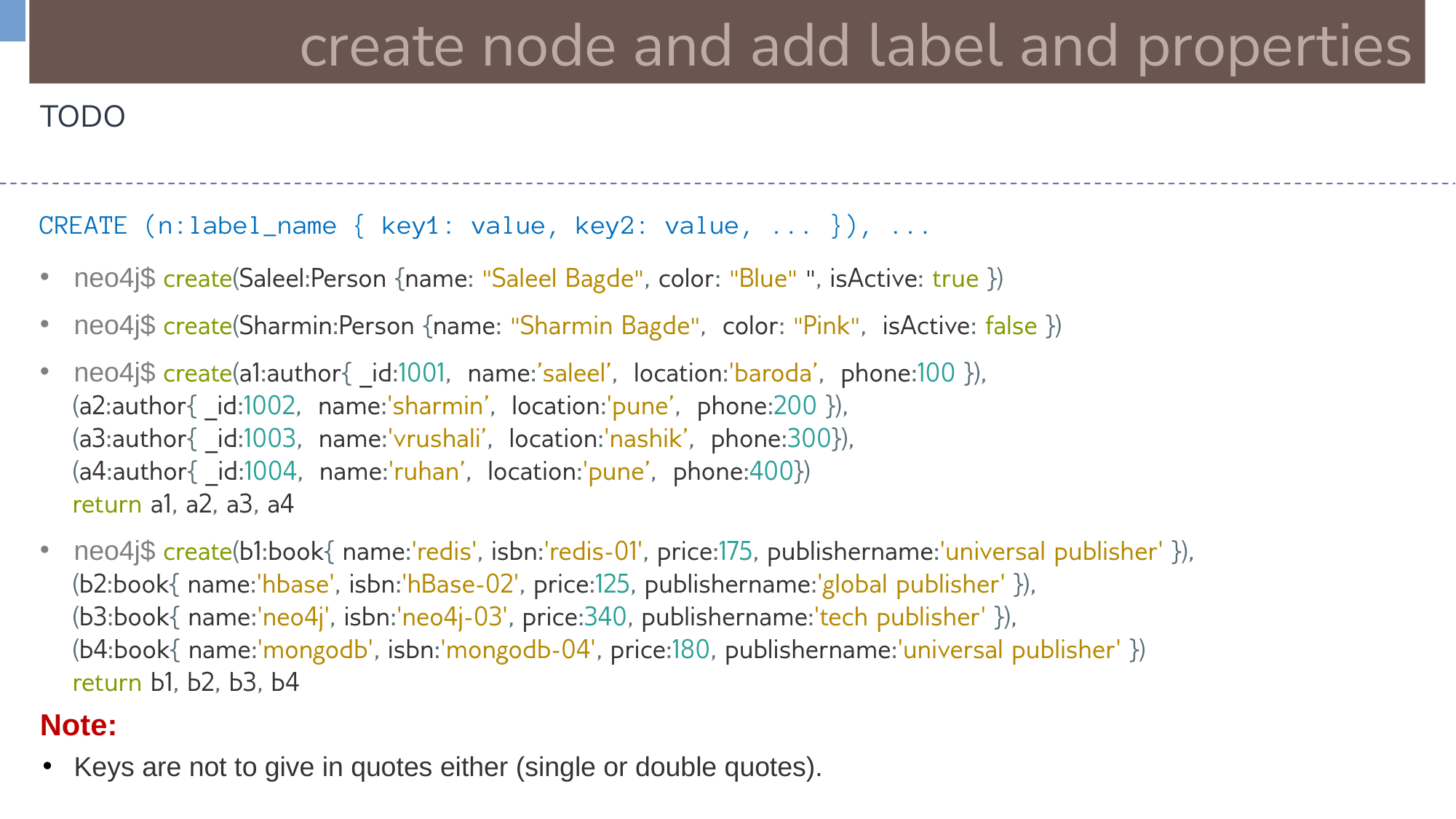

create node and add label and properties
TODO

CREATE (n:label_name { key1: value, key2: value, ... }), ...
neo4j$ create(Saleel:Person {name: "Saleel Bagde", color: "Blue" ", isActive: true })

neo4j$ create(Sharmin:Person {name: "Sharmin Bagde",  color: "Pink",  isActive: false })

neo4j$ create(a1:author{ _id:1001,  name:’saleel’,  location:'baroda’,  phone:100 }),
(a2:author{ _id:1002,  name:'sharmin’,  location:'pune’,  phone:200 }),
(a3:author{ _id:1003,  name:'vrushali’,  location:'nashik’,  phone:300}),
(a4:author{ _id:1004,  name:'ruhan’,  location:'pune’,  phone:400})
return a1, a2, a3, a4

neo4j$ create(b1:book{ name:'redis', isbn:'redis-01', price:175, publishername:'universal publisher' }),
(b2:book{ name:'hbase', isbn:'hBase-02', price:125, publishername:'global publisher' }),
(b3:book{ name:'neo4j', isbn:'neo4j-03', price:340, publishername:'tech publisher' }),
(b4:book{ name:'mongodb', isbn:'mongodb-04', price:180, publishername:'universal publisher' })
return b1, b2, b3, b4
Note:

Keys are not to give in quotes either (single or double quotes).